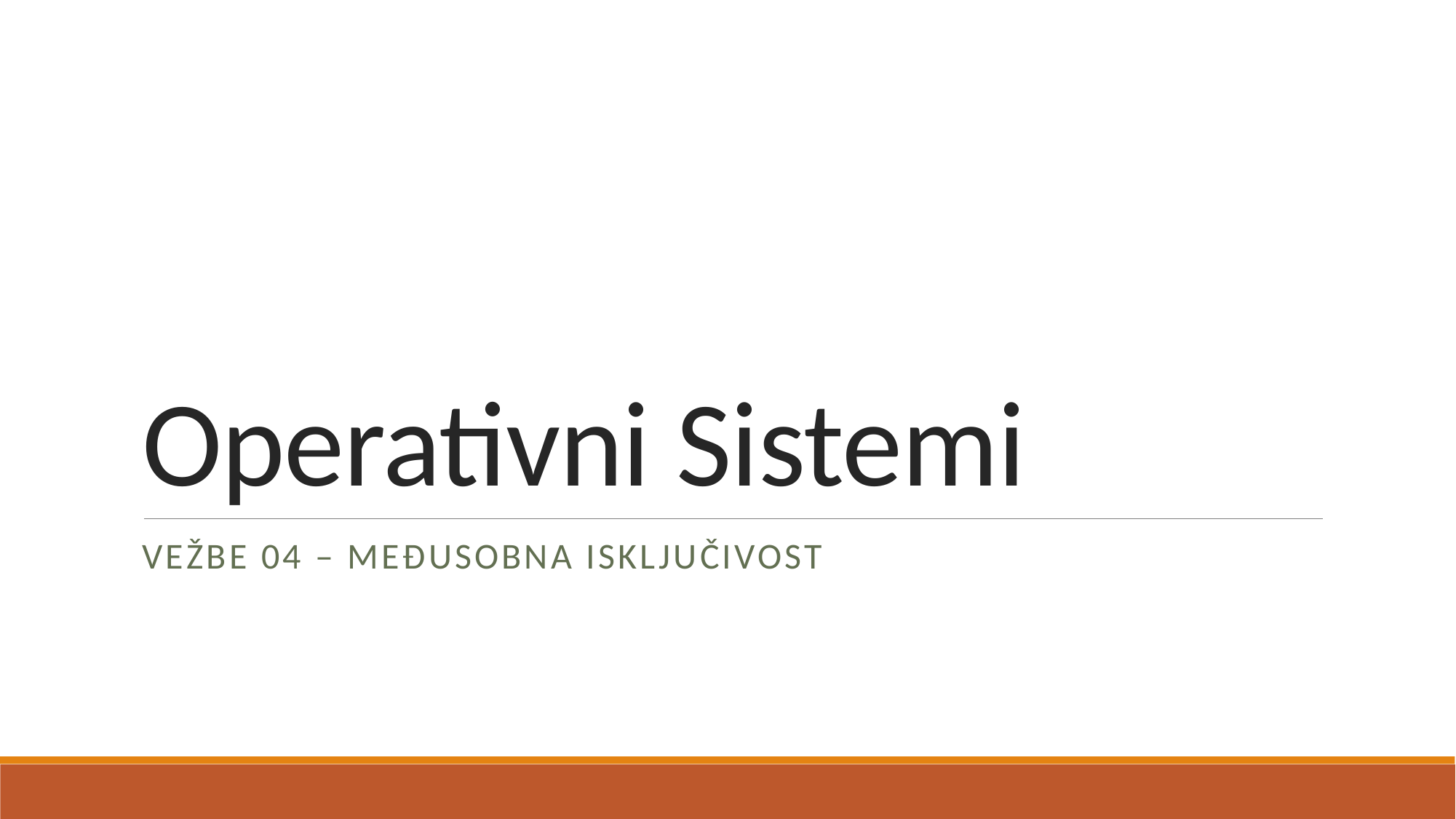

# Operativni Sistemi
Vežbe 04 – Međusobna isključivost